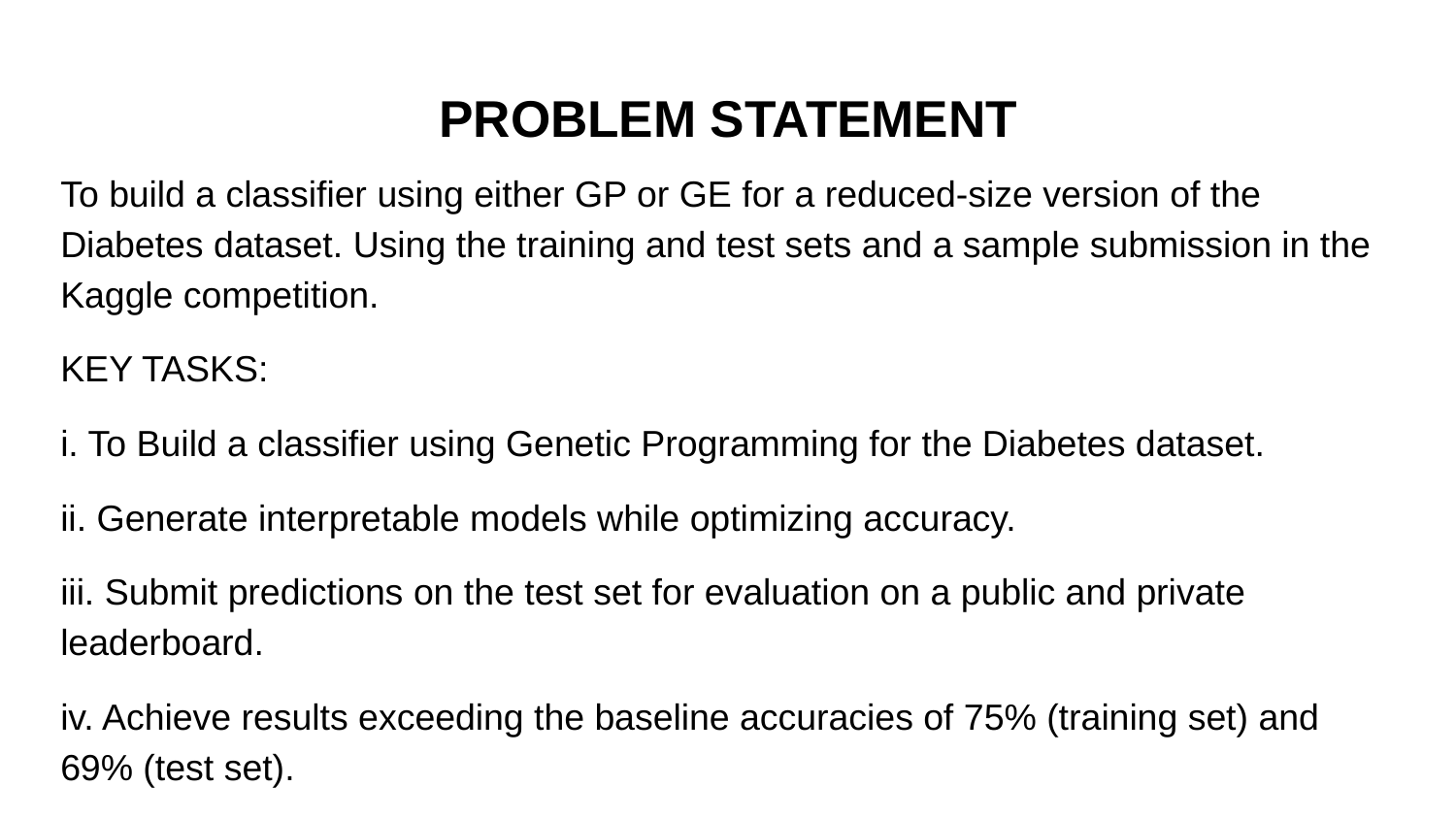

# PROBLEM STATEMENT
To build a classifier using either GP or GE for a reduced-size version of the Diabetes dataset. Using the training and test sets and a sample submission in the Kaggle competition.
KEY TASKS:
i. To Build a classifier using Genetic Programming for the Diabetes dataset.
ii. Generate interpretable models while optimizing accuracy.
iii. Submit predictions on the test set for evaluation on a public and private leaderboard.
iv. Achieve results exceeding the baseline accuracies of 75% (training set) and 69% (test set).